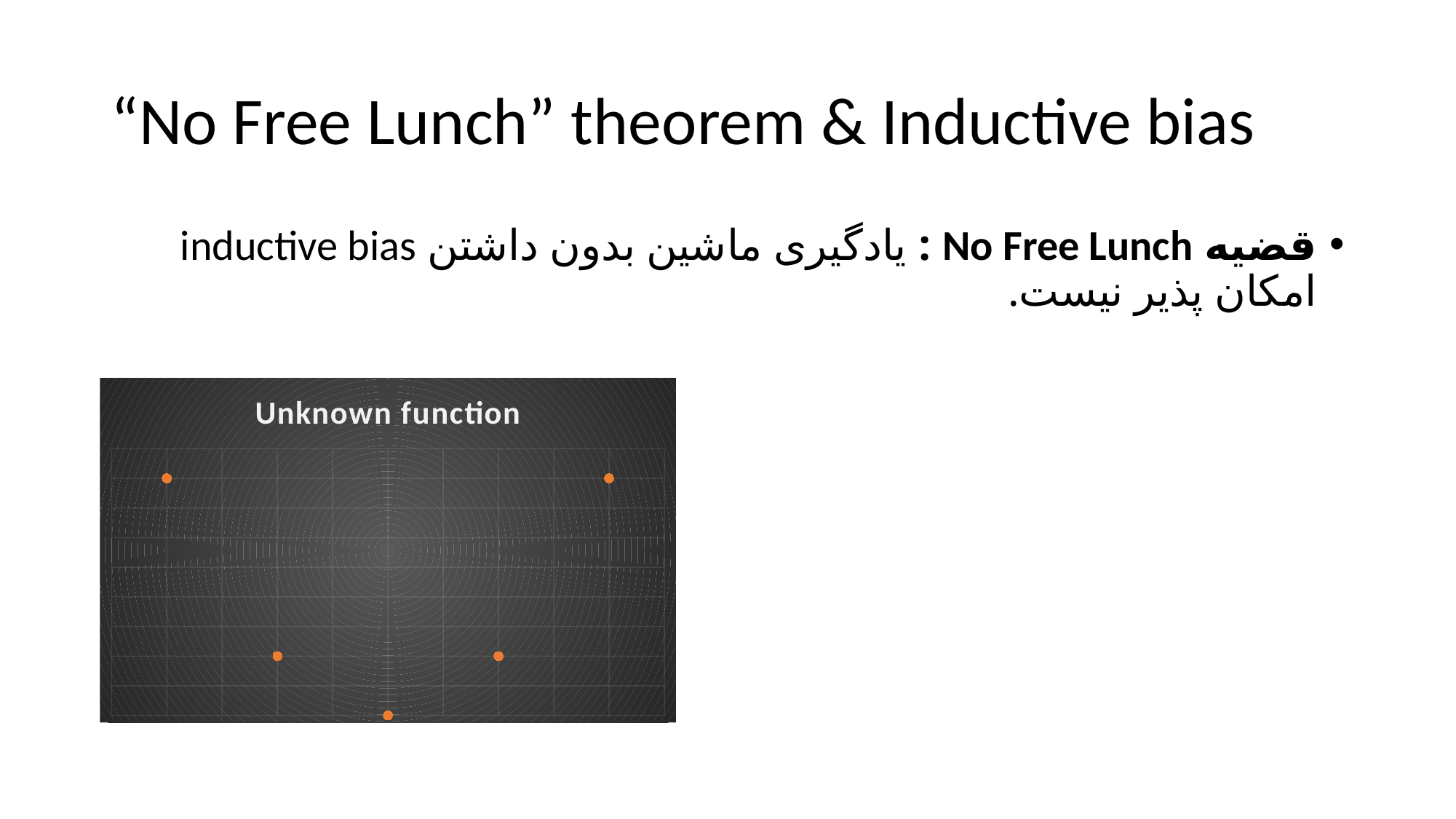

# “No Free Lunch” theorem & Inductive bias
قضیه No Free Lunch : یادگیری ماشین بدون داشتن inductive bias  امکان پذیر نیست.

### Chart: Unknown function

| Category | Y-Values |
|---|---|